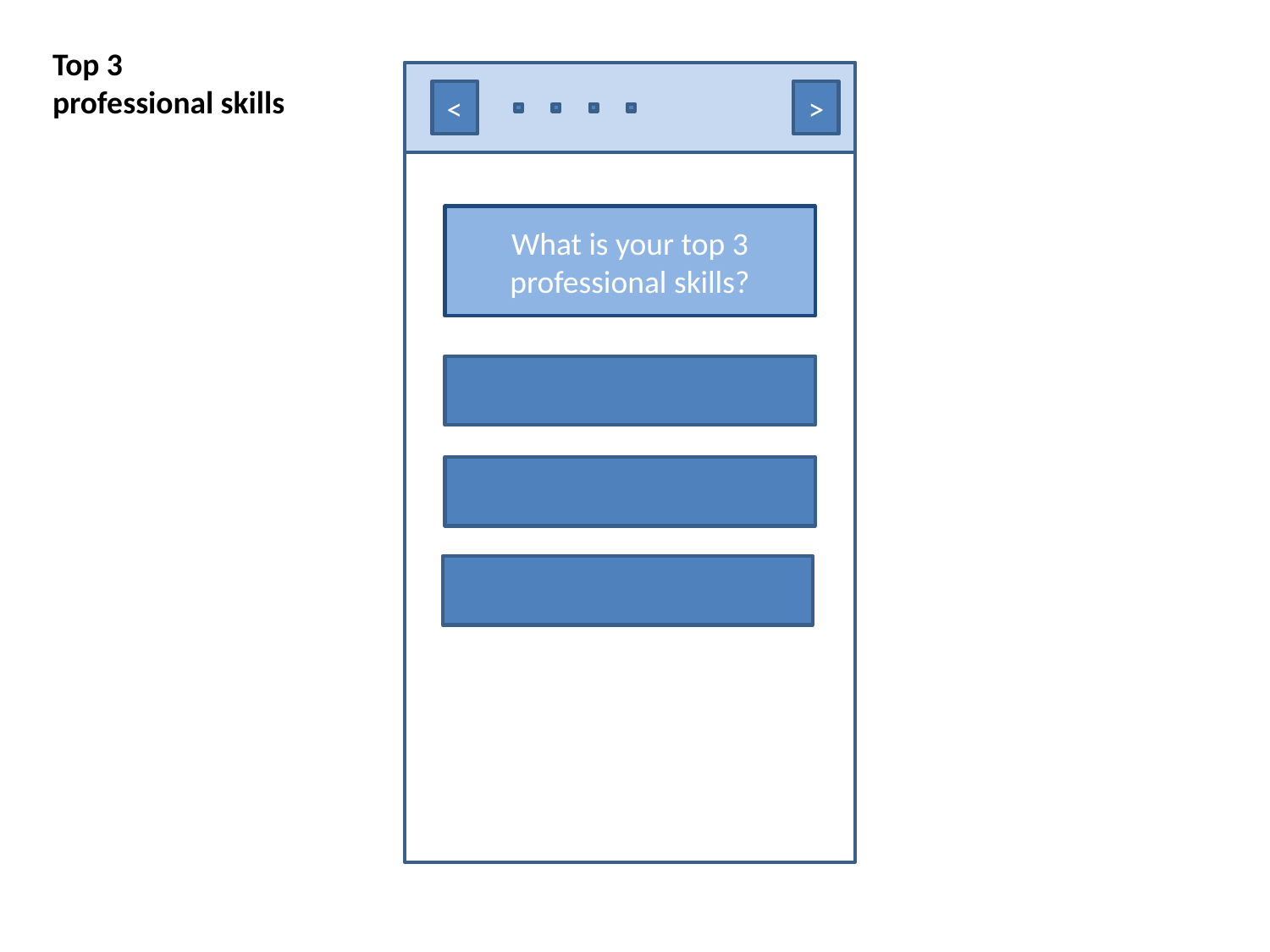

Top 3
professional skills

<
>

What is your top 3 professional skills?